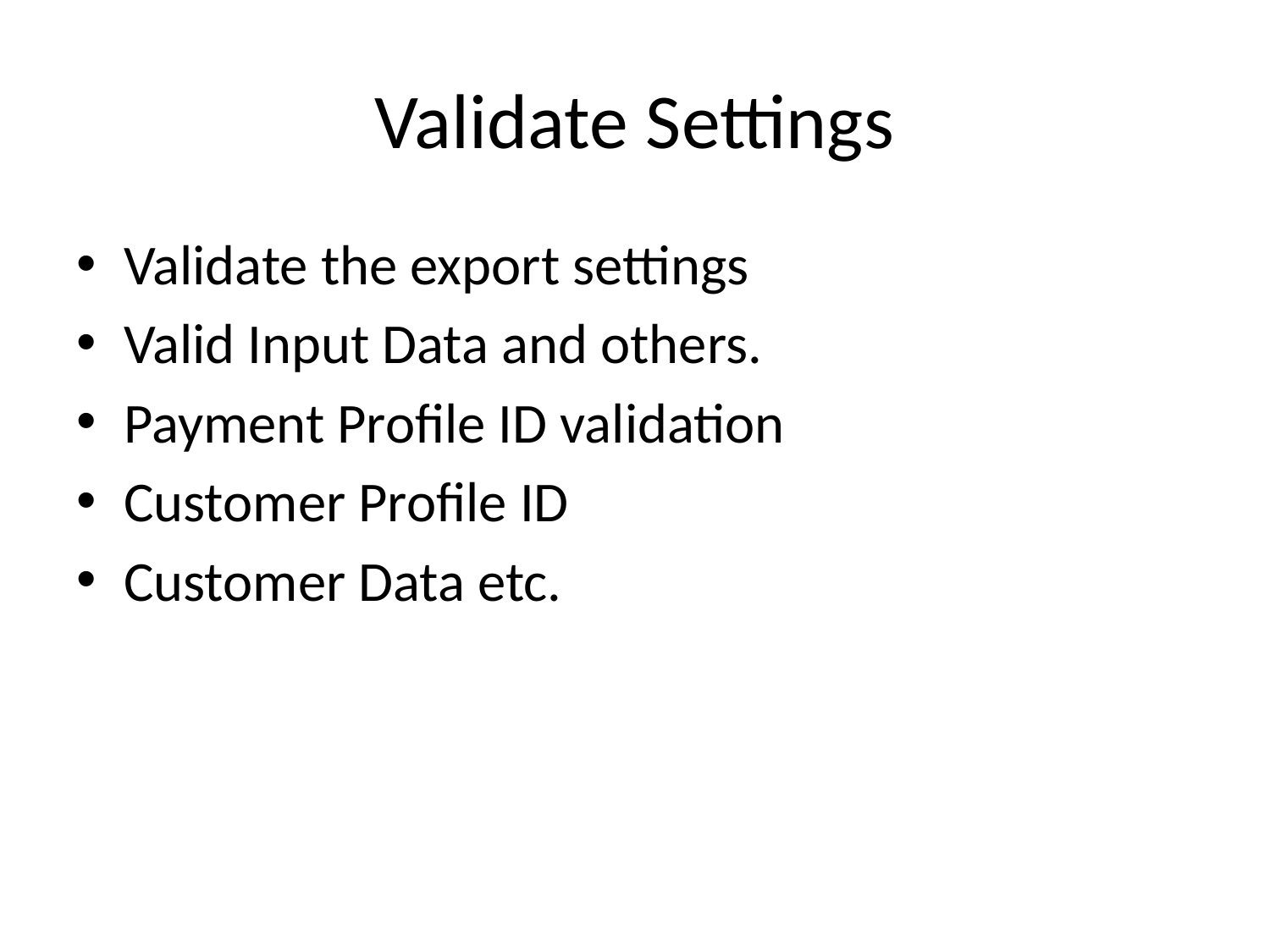

# Validate Settings
Validate the export settings
Valid Input Data and others.
Payment Profile ID validation
Customer Profile ID
Customer Data etc.